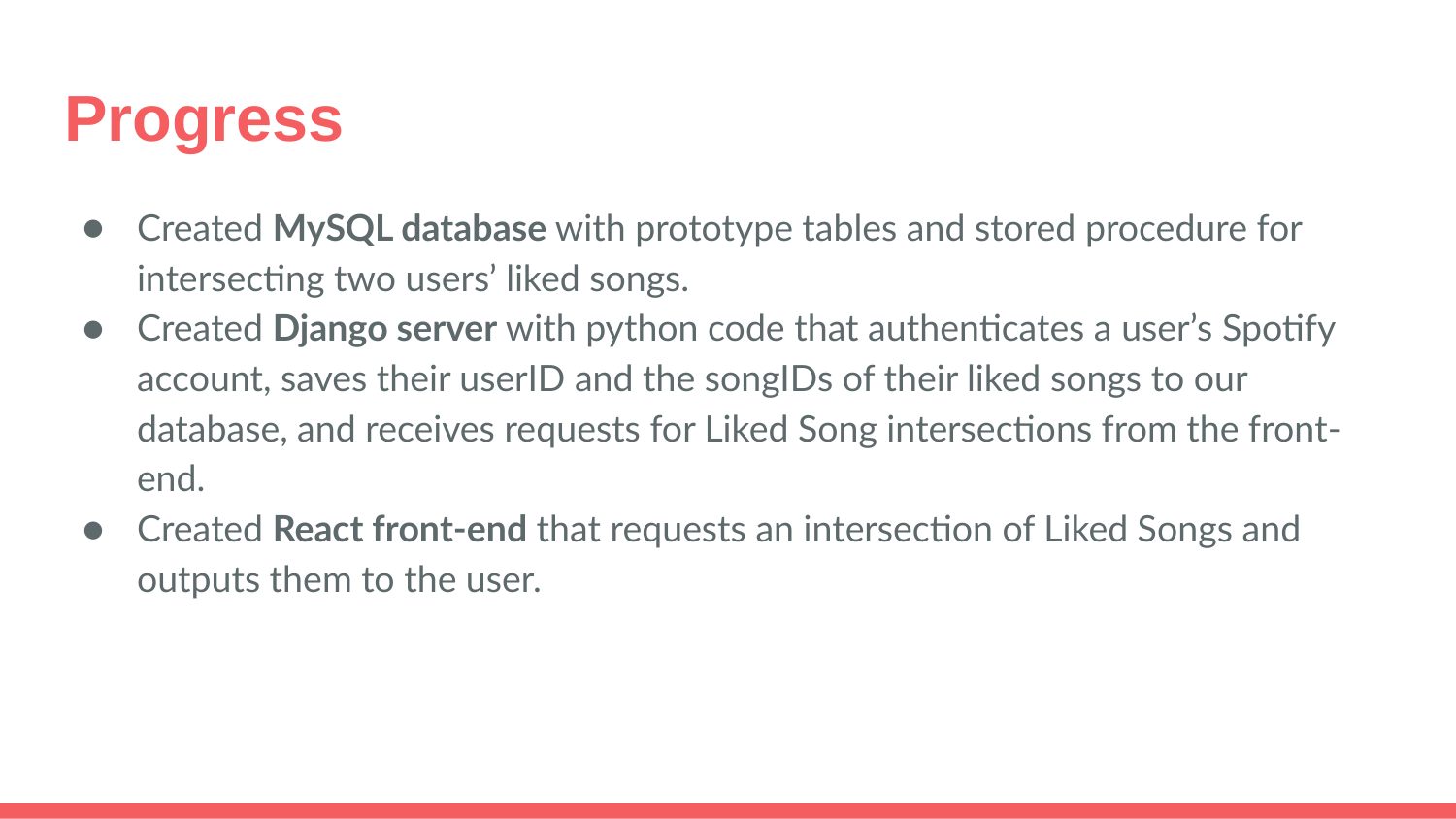

# Progress
Created MySQL database with prototype tables and stored procedure for intersecting two users’ liked songs.
Created Django server with python code that authenticates a user’s Spotify account, saves their userID and the songIDs of their liked songs to our database, and receives requests for Liked Song intersections from the front-end.
Created React front-end that requests an intersection of Liked Songs and outputs them to the user.